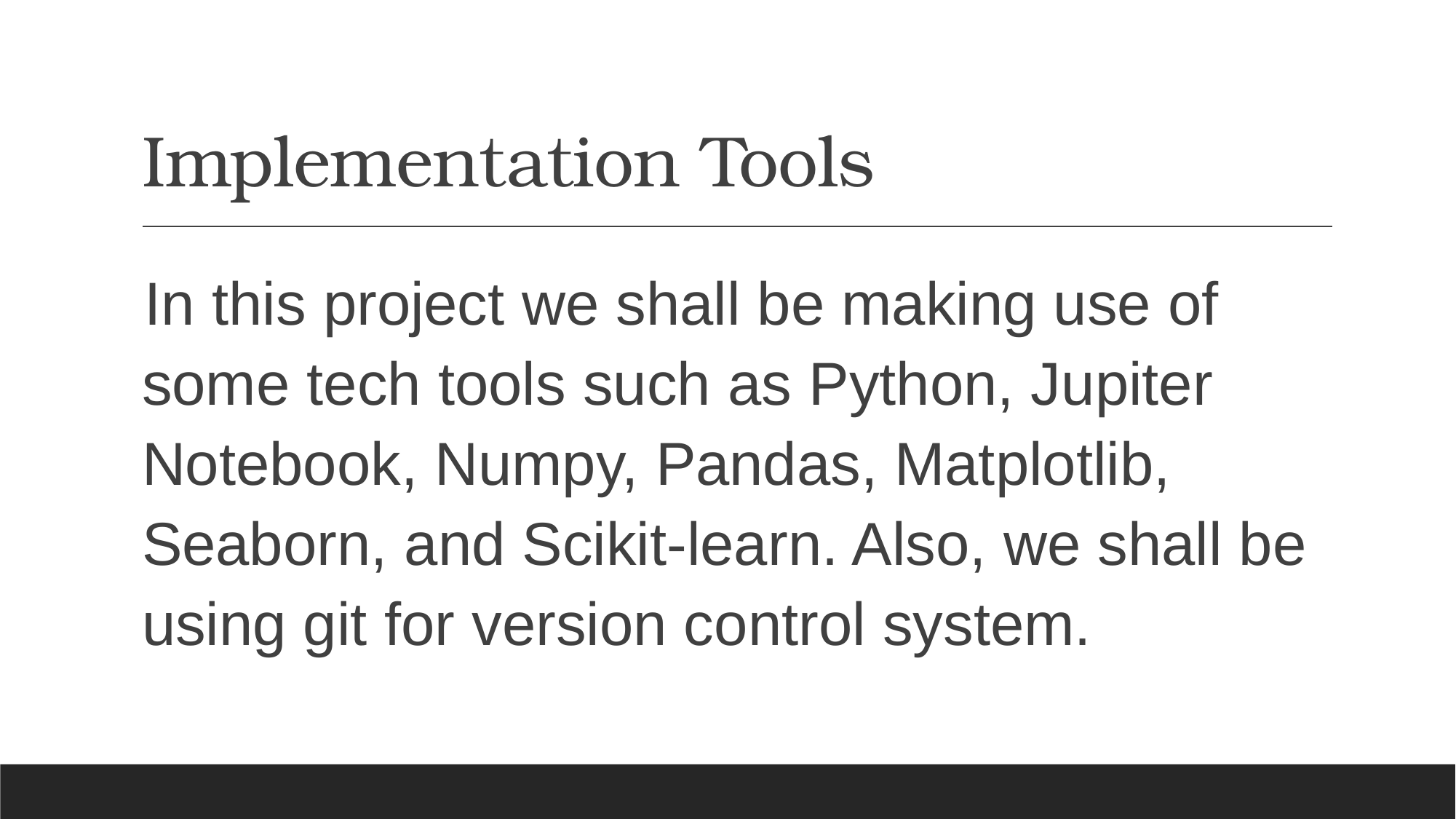

# Implementation Tools
In this project we shall be making use of some tech tools such as Python, Jupiter Notebook, Numpy, Pandas, Matplotlib, Seaborn, and Scikit-learn. Also, we shall be using git for version control system.